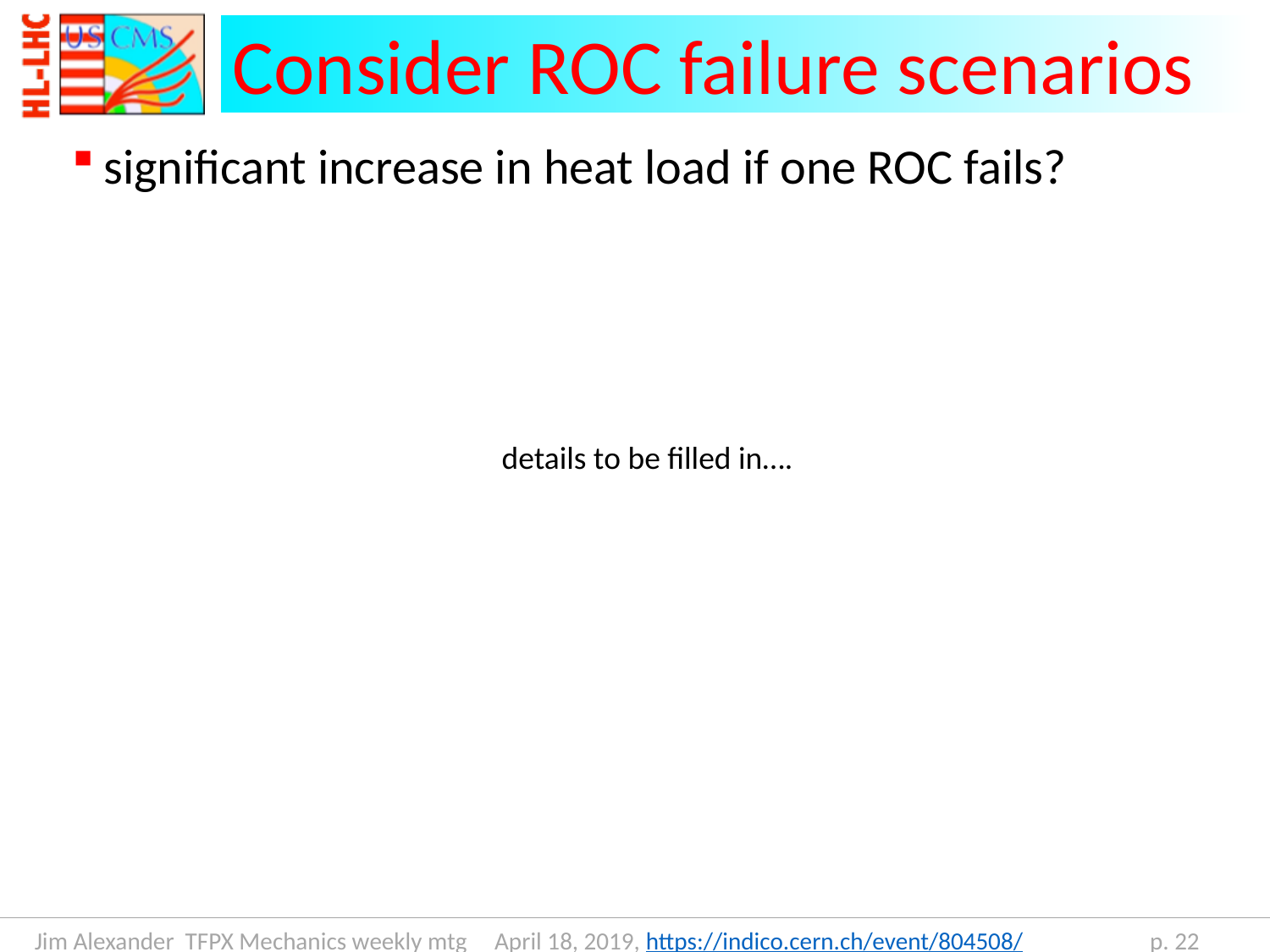

# Consider ROC failure scenarios
significant increase in heat load if one ROC fails?
details to be filled in….